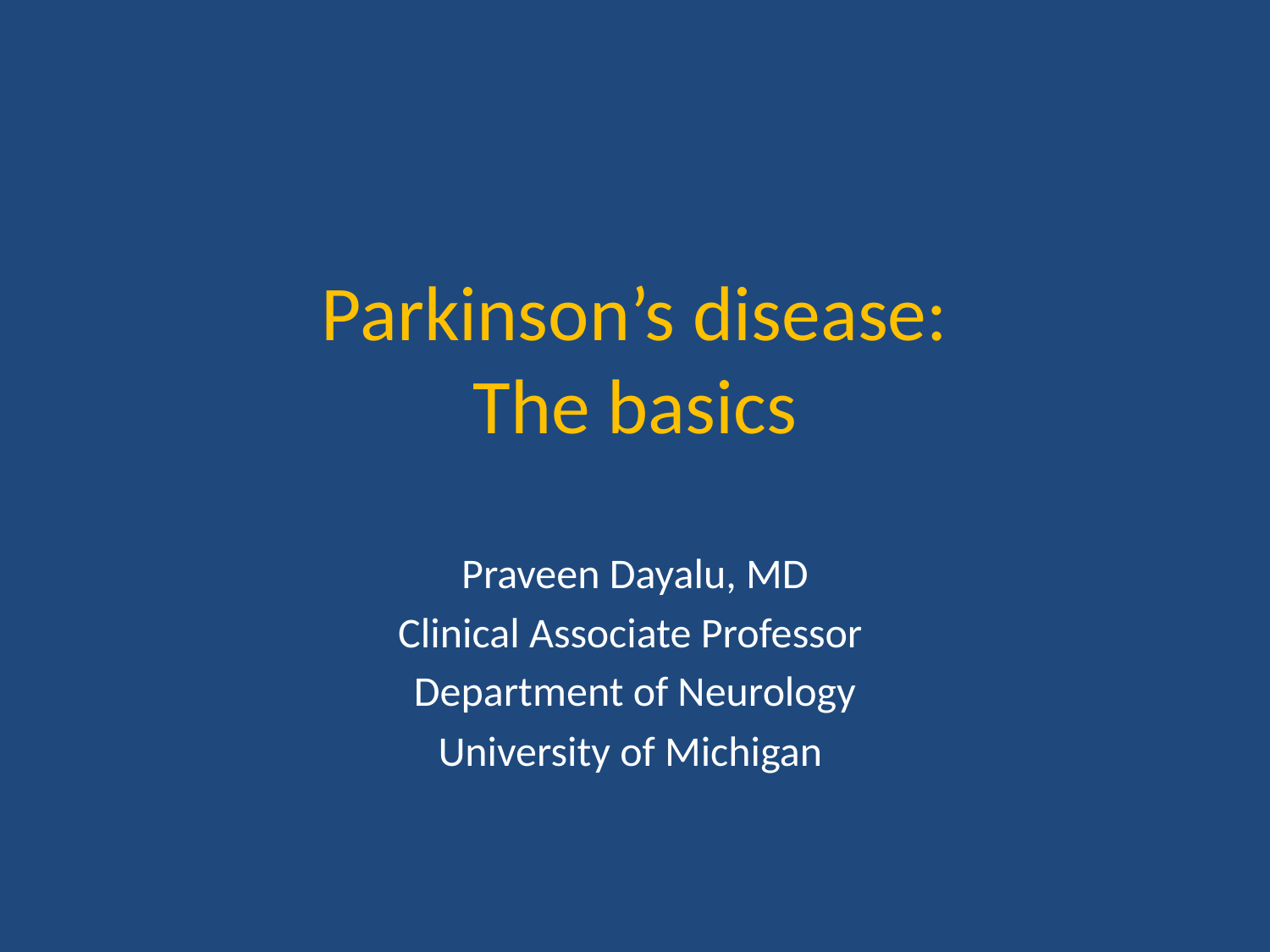

# Parkinson’s disease: The basics
Praveen Dayalu, MD
Clinical Associate Professor
Department of Neurology
University of Michigan